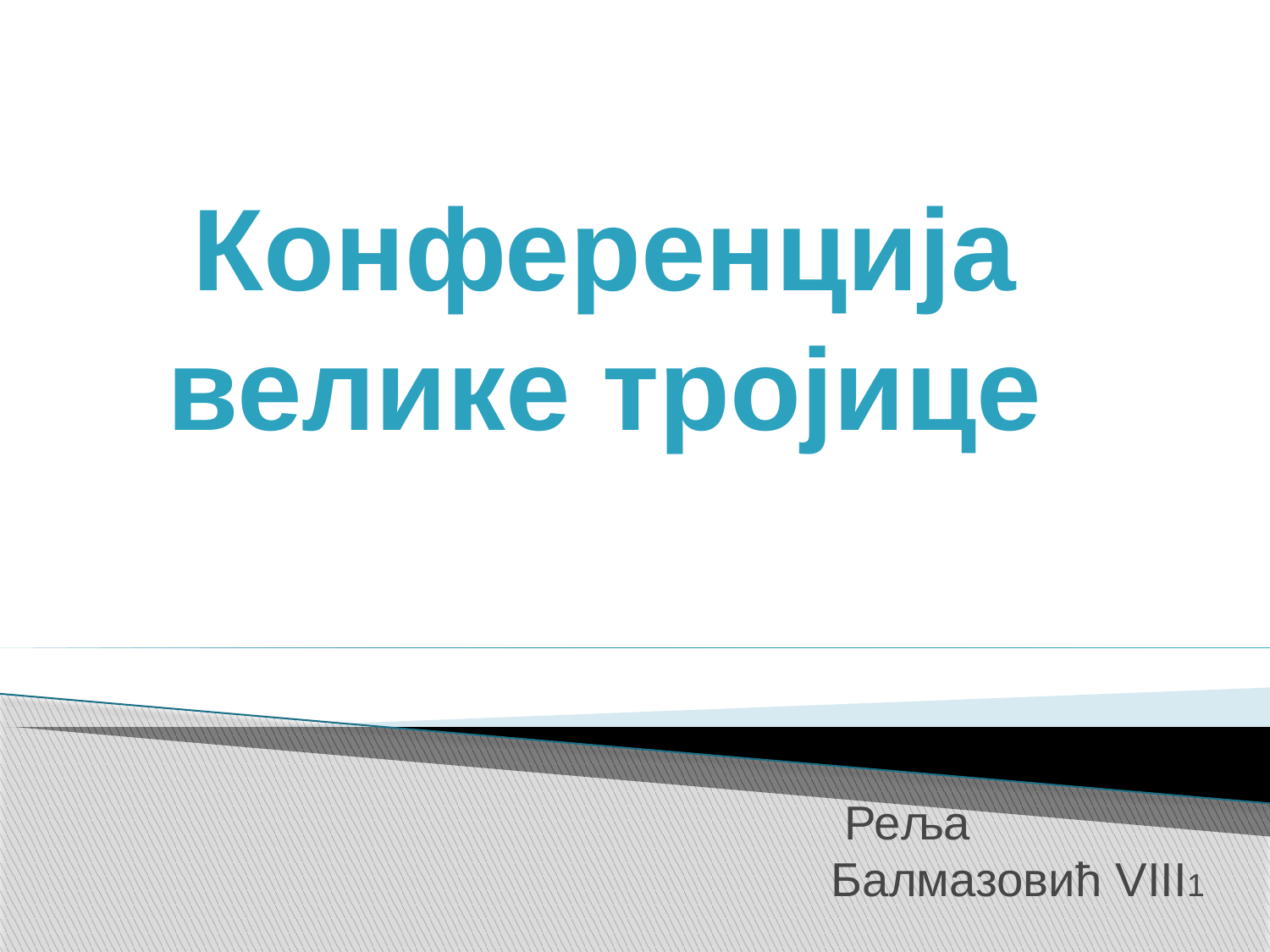

# Конференција велике тројице
 Реља Балмазовић VIII1